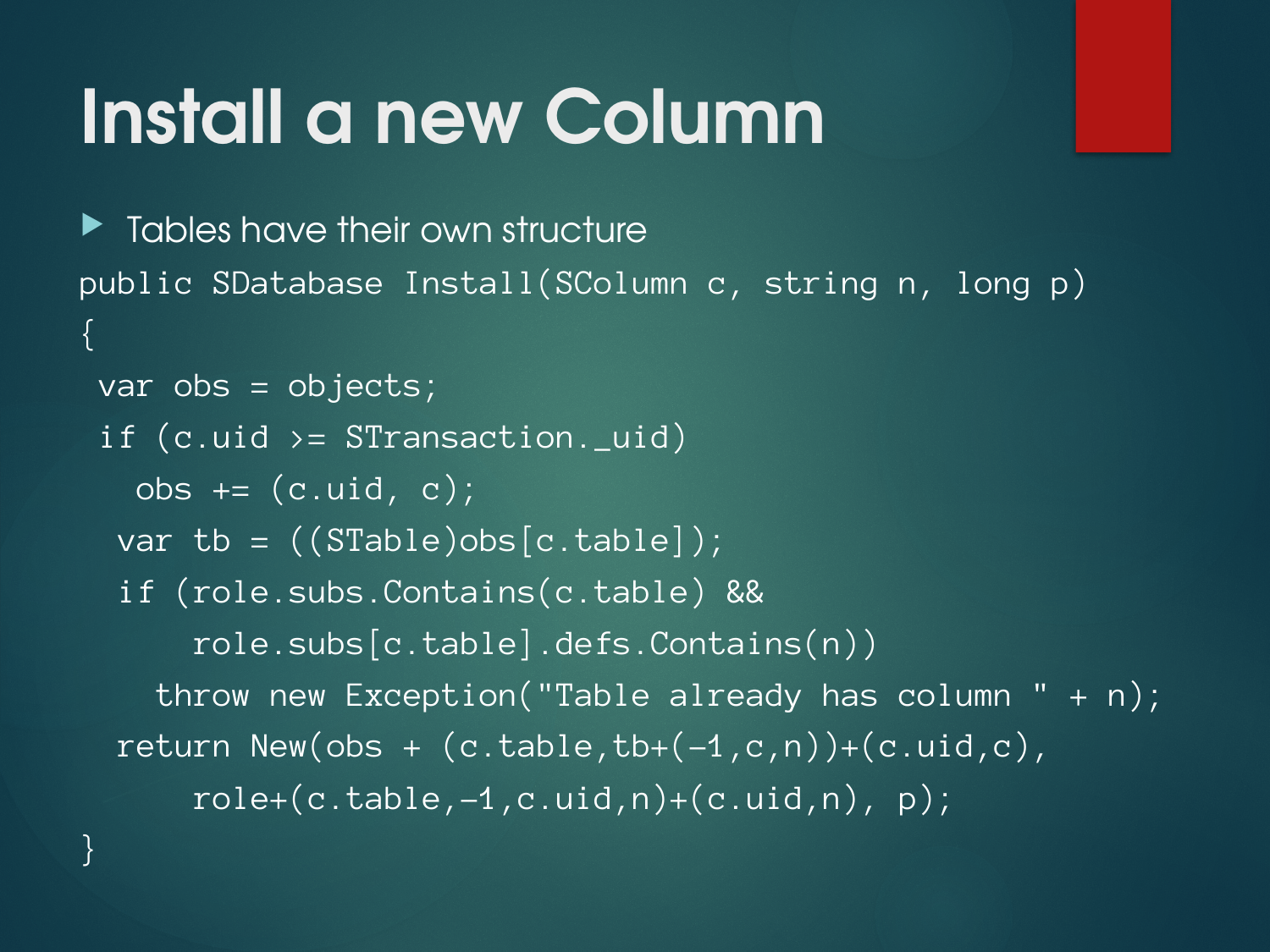

# Install a new Column
Tables have their own structure
public SDatabase Install(SColumn c, string n, long p)
{
 var obs = objects;
 if (c.uid >= STransaction._uid)
   obs += (c.uid, c);
  var tb = ((STable)obs[c.table]);
  if (role.subs.Contains(c.table) &&
      role.subs[c.table].defs.Contains(n))
    throw new Exception("Table already has column " + n);
  return New(obs + (c.table,tb+(-1,c,n))+(c.uid,c),
      role+(c.table,-1,c.uid,n)+(c.uid,n), p);
}